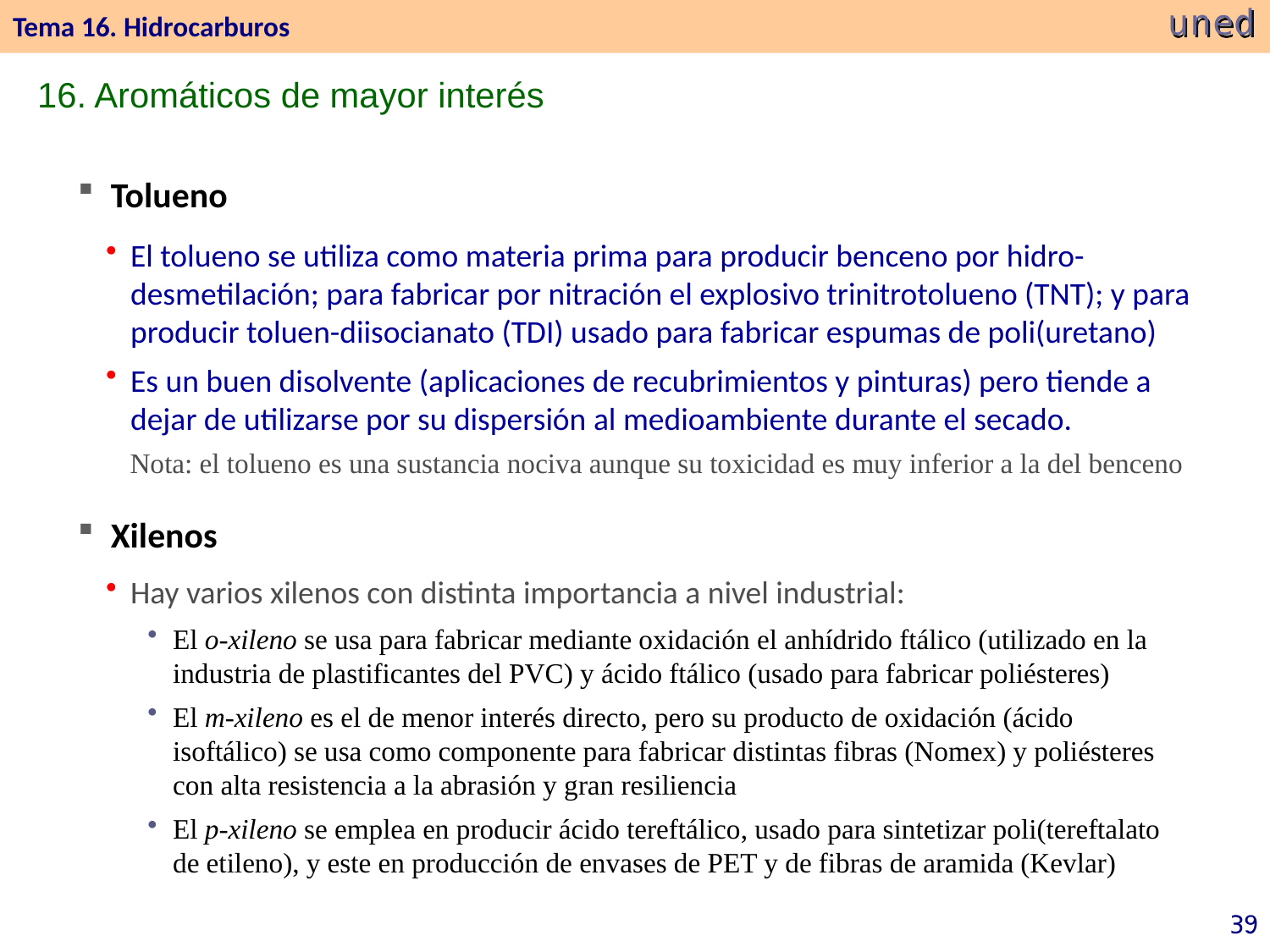

Tema 16. Hidrocarburos
uned
16. Aromáticos de mayor interés
 Tolueno
El tolueno se utiliza como materia prima para producir benceno por hidro-desmetilación; para fabricar por nitración el explosivo trinitrotolueno (TNT); y para producir toluen-diisocianato (TDI) usado para fabricar espumas de poli(uretano)
Es un buen disolvente (aplicaciones de recubrimientos y pinturas) pero tiende a dejar de utilizarse por su dispersión al medioambiente durante el secado.
Nota: el tolueno es una sustancia nociva aunque su toxicidad es muy inferior a la del benceno
 Xilenos
Hay varios xilenos con distinta importancia a nivel industrial:
El o-xileno se usa para fabricar mediante oxidación el anhídrido ftálico (utilizado en la industria de plastificantes del PVC) y ácido ftálico (usado para fabricar poliésteres)
El m-xileno es el de menor interés directo, pero su producto de oxidación (ácido isoftálico) se usa como componente para fabricar distintas fibras (Nomex) y poliésteres con alta resistencia a la abrasión y gran resiliencia
El p-xileno se emplea en producir ácido tereftálico, usado para sintetizar poli(tereftalato de etileno), y este en producción de envases de PET y de fibras de aramida (Kevlar)
39